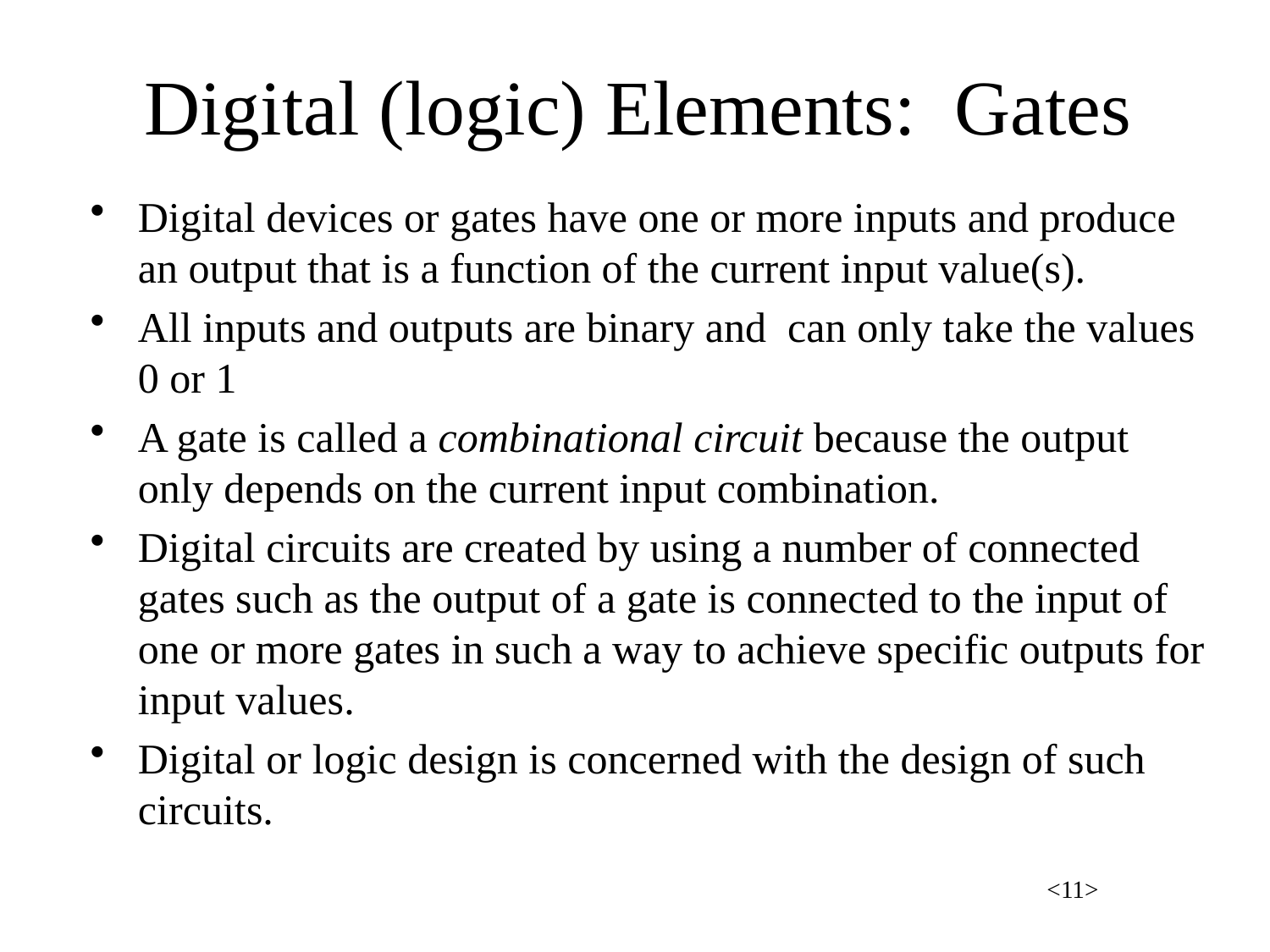

Digital (logic) Elements:  Gates
Digital devices or gates have one or more inputs and produce an output that is a function of the current input value(s).
All inputs and outputs are binary and  can only take the values 0 or 1
A gate is called a combinational circuit because the output only depends on the current input combination.
Digital circuits are created by using a number of connected gates such as the output of a gate is connected to the input of one or more gates in such a way to achieve specific outputs for input values.
Digital or logic design is concerned with the design of such circuits.
<11>